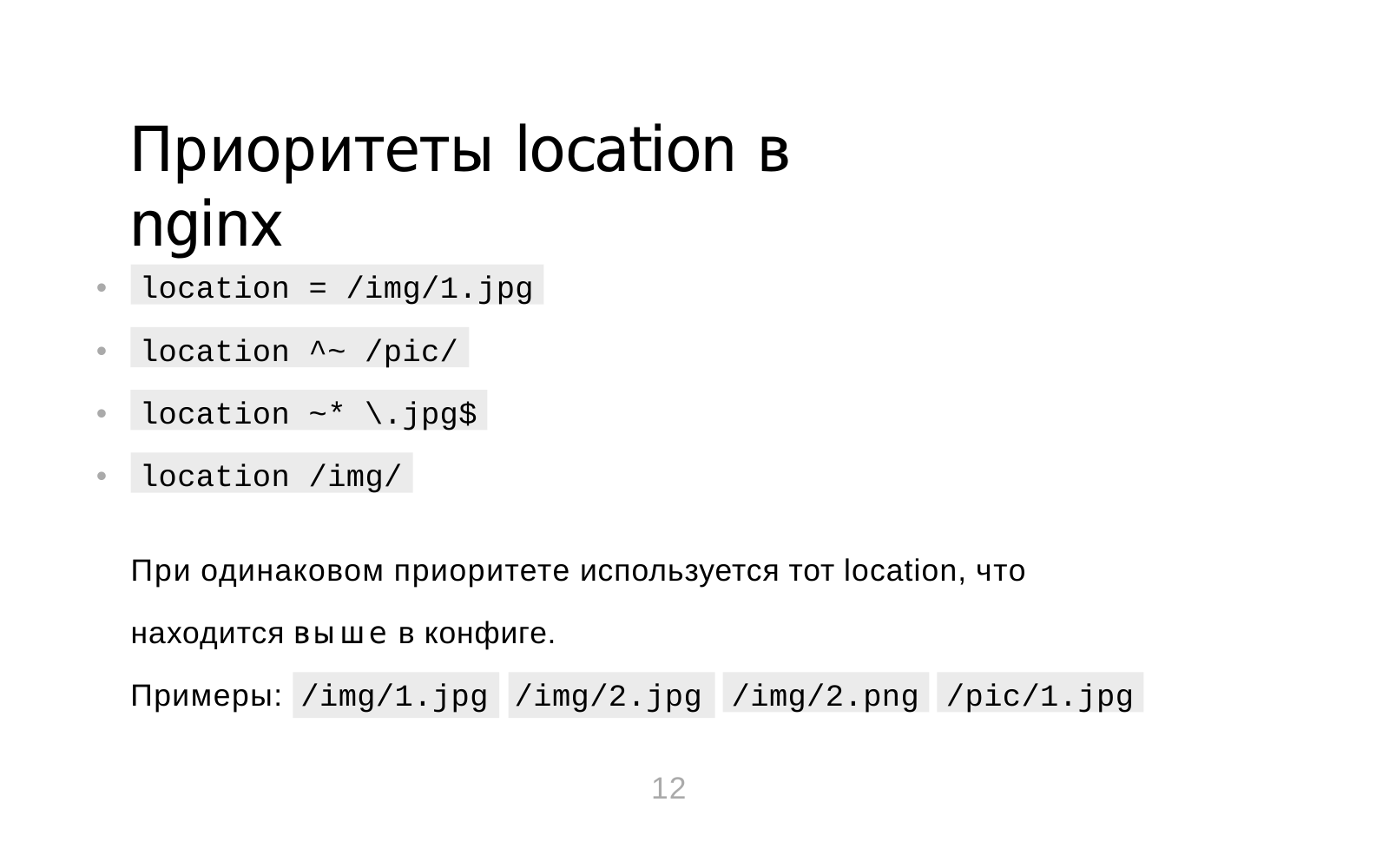

# Приоритеты location в nginx
location = /img/1.jpg
•
•
•
•
location ^~ /pic/
location ~* \.jpg$
location /img/
При одинаковом приоритете используется тот location, что
находится выше в конфиге.

/img/2.png
/pic/1.jpg
Примеры: /img/1.jpg /img/2.jpg
12